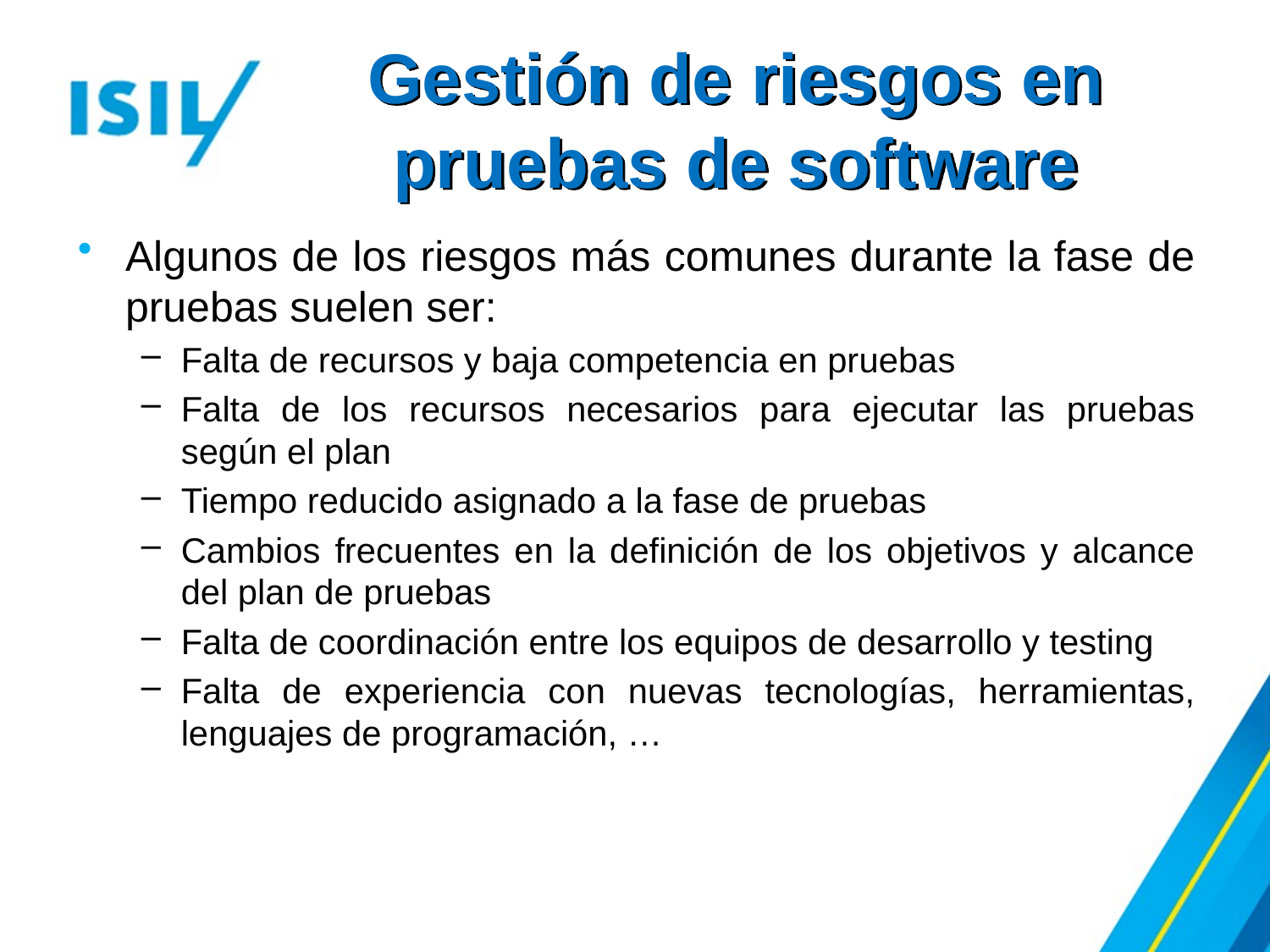

# Gestión de riesgos en pruebas de software
Algunos de los riesgos más comunes durante la fase de pruebas suelen ser:
Falta de recursos y baja competencia en pruebas
Falta de los recursos necesarios para ejecutar las pruebas según el plan
Tiempo reducido asignado a la fase de pruebas
Cambios frecuentes en la definición de los objetivos y alcance del plan de pruebas
Falta de coordinación entre los equipos de desarrollo y testing
Falta de experiencia con nuevas tecnologías, herramientas, lenguajes de programación, …